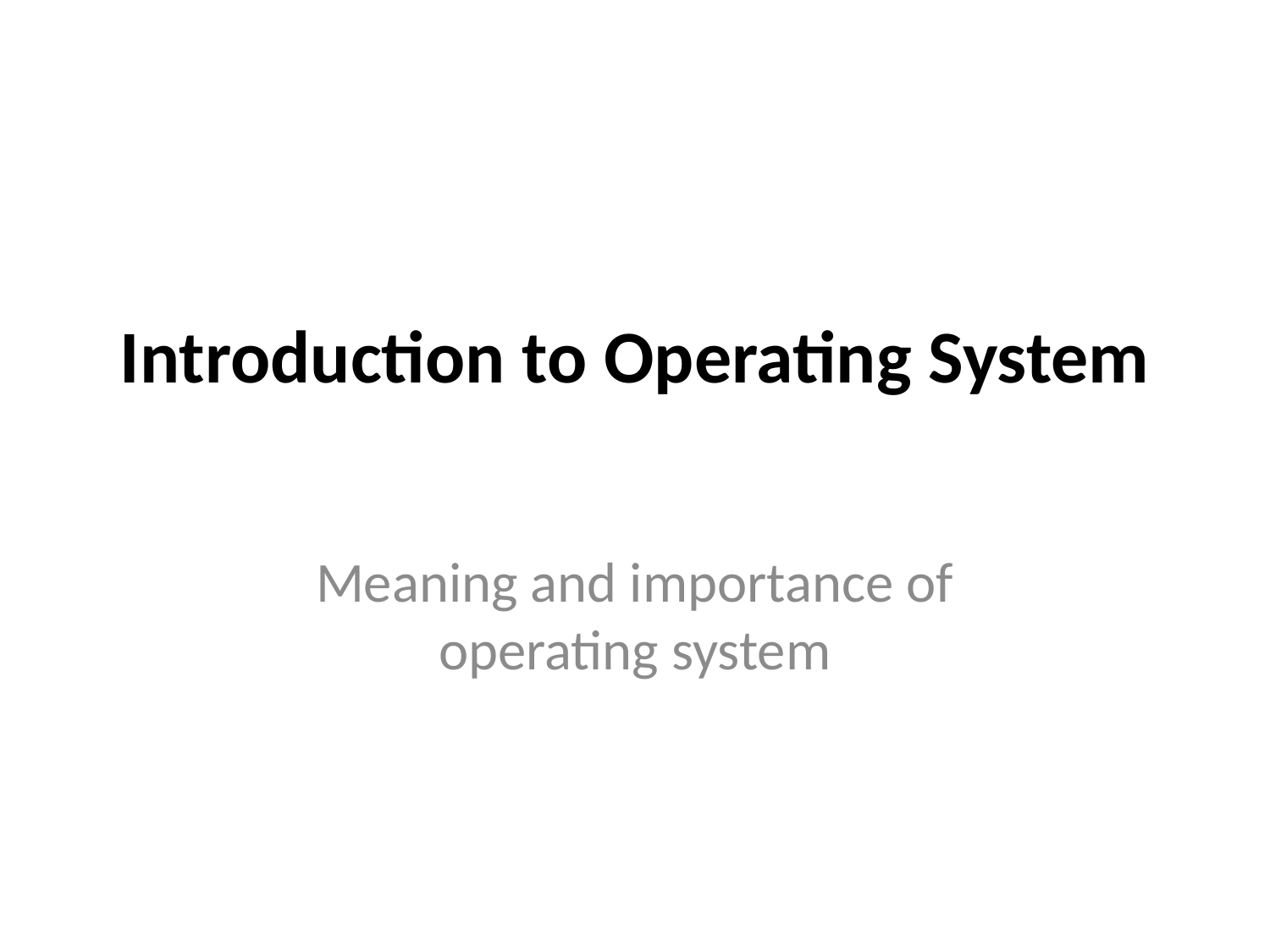

# Introduction to Operating System
Meaning and importance of operating system